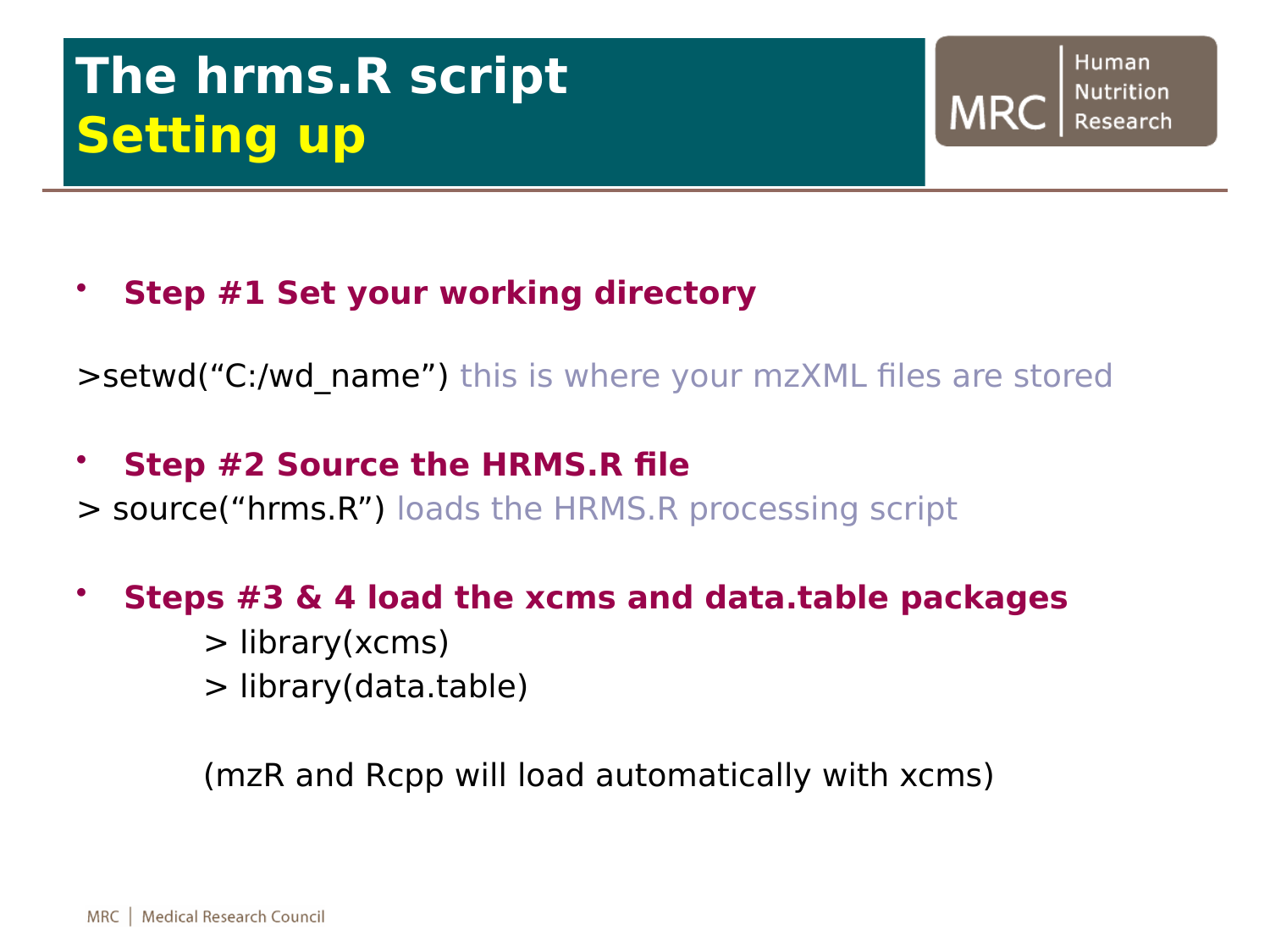

# The hrms.R script Setting up

Step #1 Set your working directory
>setwd(“C:/wd_name”) this is where your mzXML files are stored

Step #2 Source the HRMS.R file
> source(“hrms.R”) loads the HRMS.R processing script

Steps #3 & 4 load the xcms and data.table packages
	> library(xcms)
	> library(data.table)

	(mzR and Rcpp will load automatically with xcms)